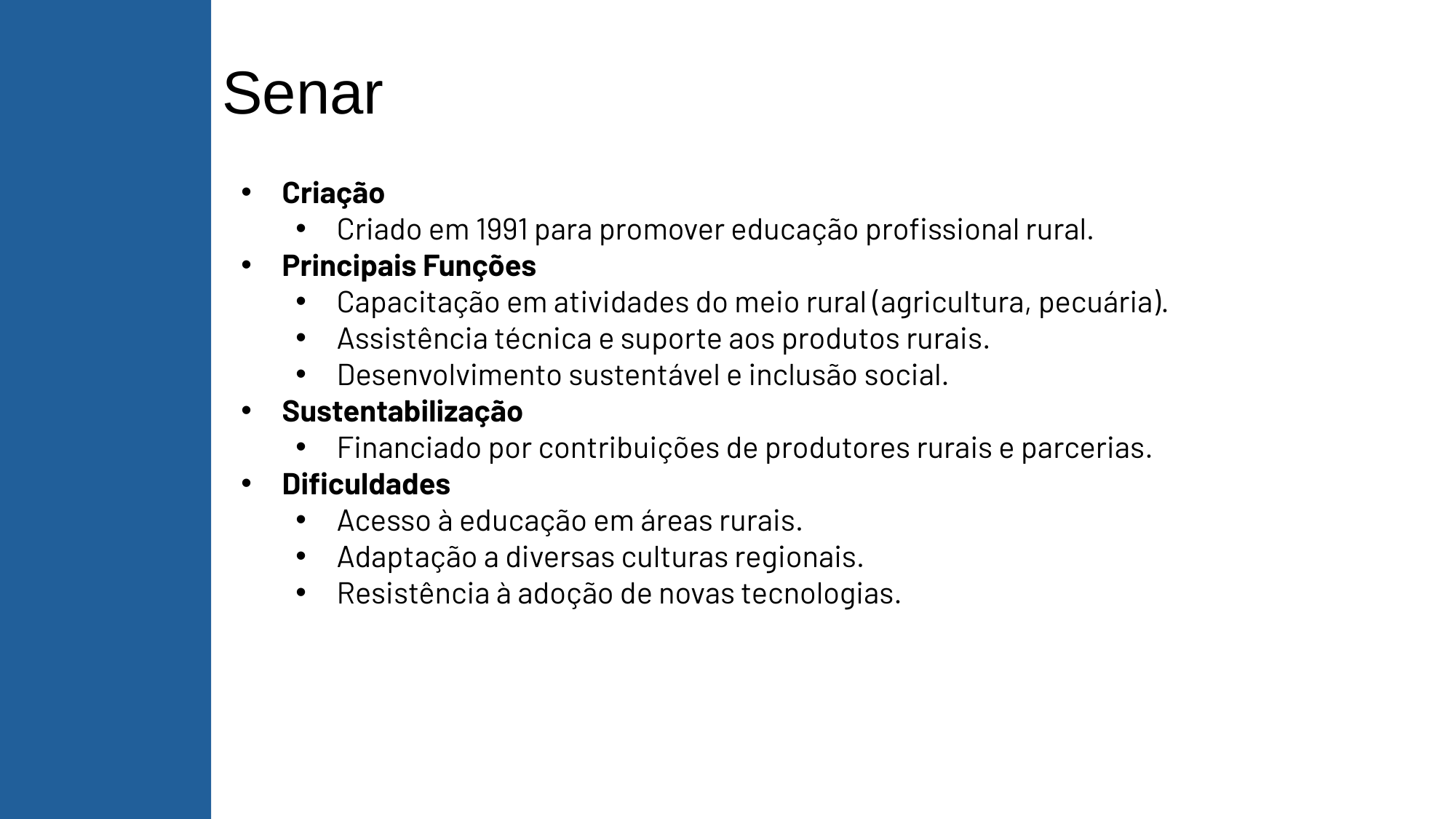

# Senar
Criação
Criado em 1991 para promover educação profissional rural.
Principais Funções
Capacitação em atividades do meio rural (agricultura, pecuária).
Assistência técnica e suporte aos produtos rurais.
Desenvolvimento sustentável e inclusão social.
Sustentabilização
Financiado por contribuições de produtores rurais e parcerias.
Dificuldades
Acesso à educação em áreas rurais.
Adaptação a diversas culturas regionais.
Resistência à adoção de novas tecnologias.